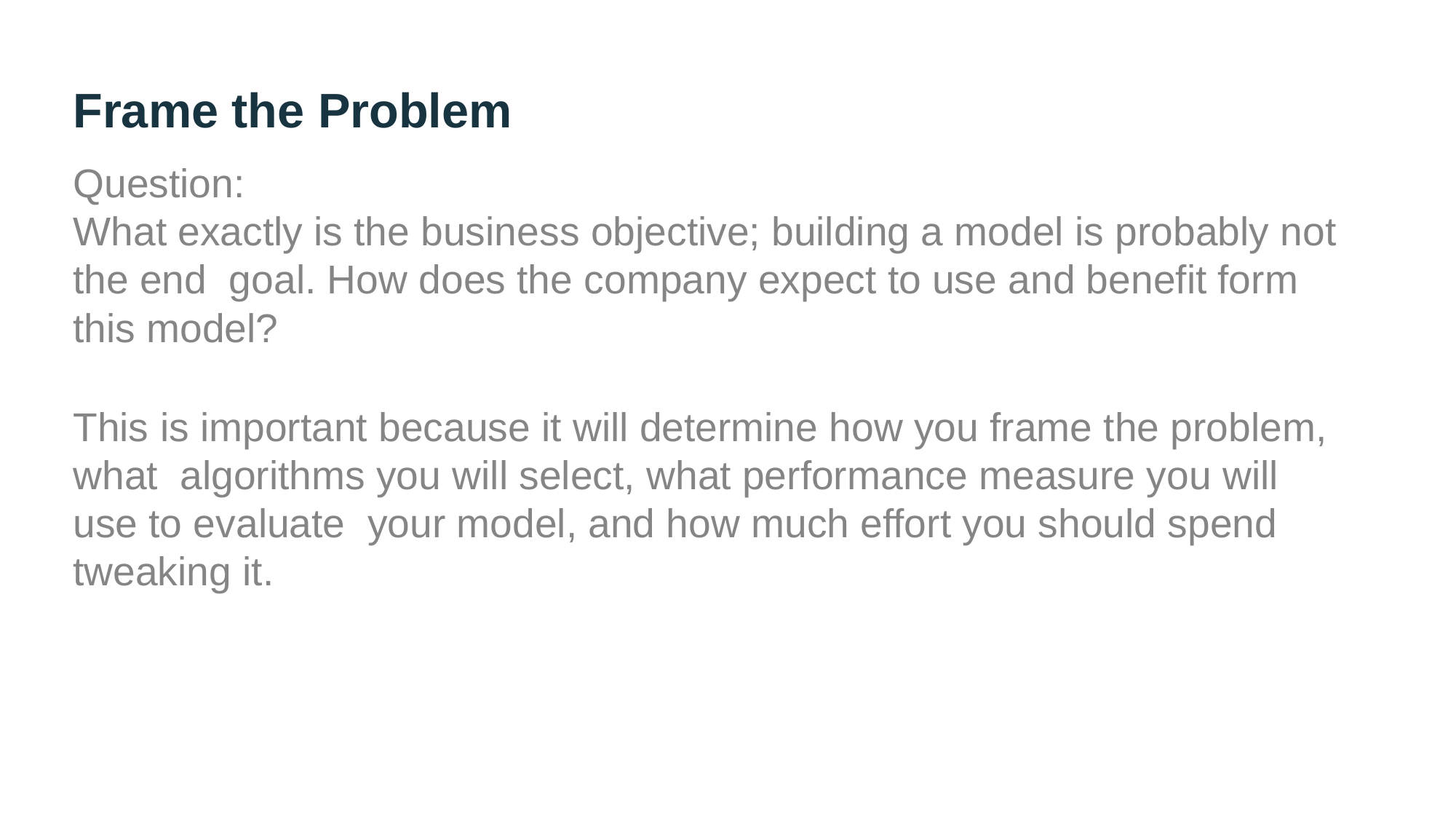

# Frame the Problem
Question:
What exactly is the business objective; building a model is probably not the end  goal. How does the company expect to use and benefit form this model?

This is important because it will determine how you frame the problem, what  algorithms you will select, what performance measure you will use to evaluate  your model, and how much effort you should spend tweaking it.